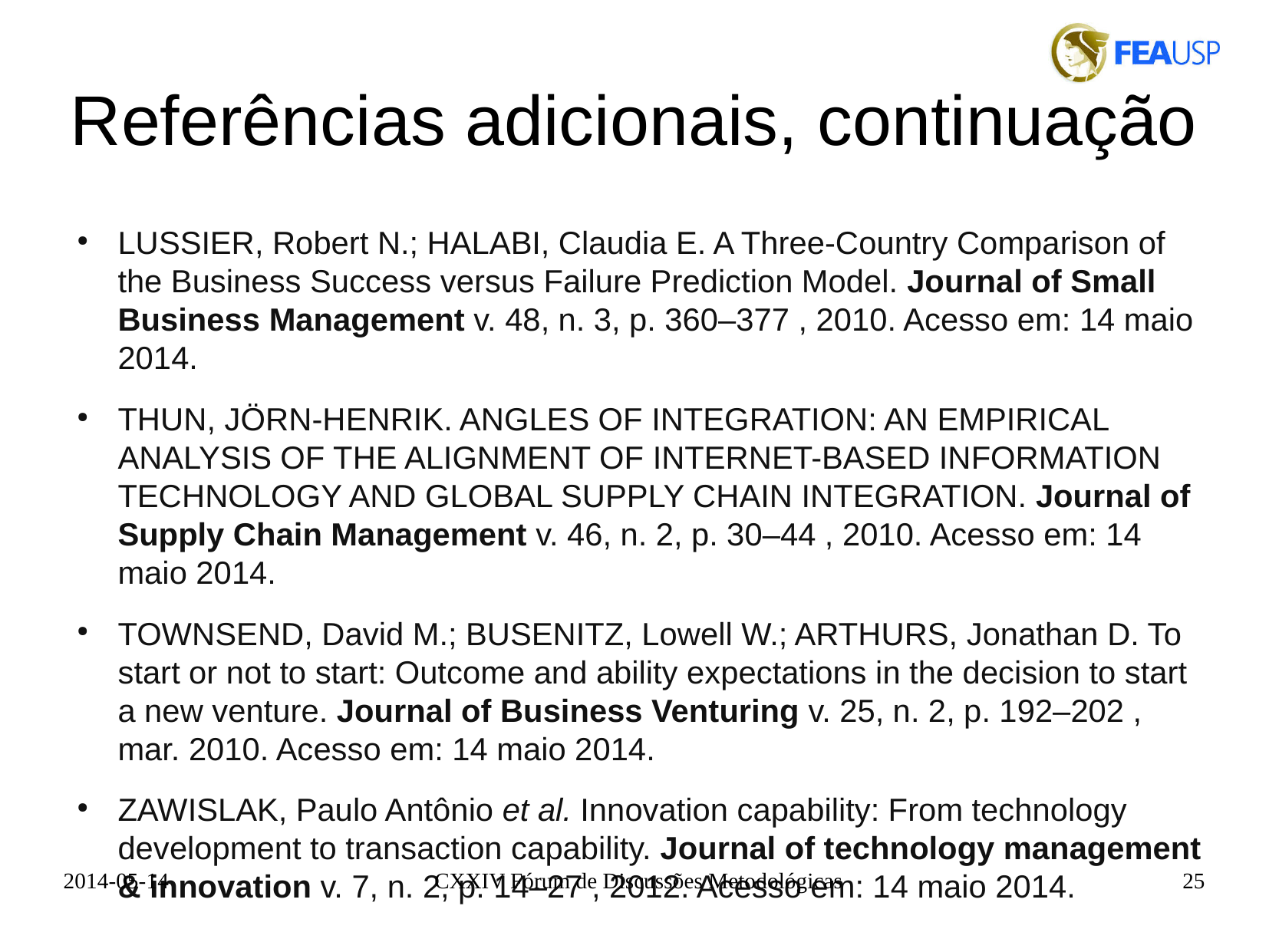

LUSSIER, Robert N.; HALABI, Claudia E. A Three-Country Comparison of the Business Success versus Failure Prediction Model. Journal of Small Business Management v. 48, n. 3, p. 360–377 , 2010. Acesso em: 14 maio 2014.
THUN, JÖRN-HENRIK. ANGLES OF INTEGRATION: AN EMPIRICAL ANALYSIS OF THE ALIGNMENT OF INTERNET-BASED INFORMATION TECHNOLOGY AND GLOBAL SUPPLY CHAIN INTEGRATION. Journal of Supply Chain Management v. 46, n. 2, p. 30–44 , 2010. Acesso em: 14 maio 2014.
TOWNSEND, David M.; BUSENITZ, Lowell W.; ARTHURS, Jonathan D. To start or not to start: Outcome and ability expectations in the decision to start a new venture. Journal of Business Venturing v. 25, n. 2, p. 192–202 , mar. 2010. Acesso em: 14 maio 2014.
ZAWISLAK, Paulo Antônio et al. Innovation capability: From technology development to transaction capability. Journal of technology management & innovation v. 7, n. 2, p. 14–27 , 2012. Acesso em: 14 maio 2014.
Referências adicionais, continuação
2014-05-14
CXXIV Fórum de Discussões Metodológicas
25